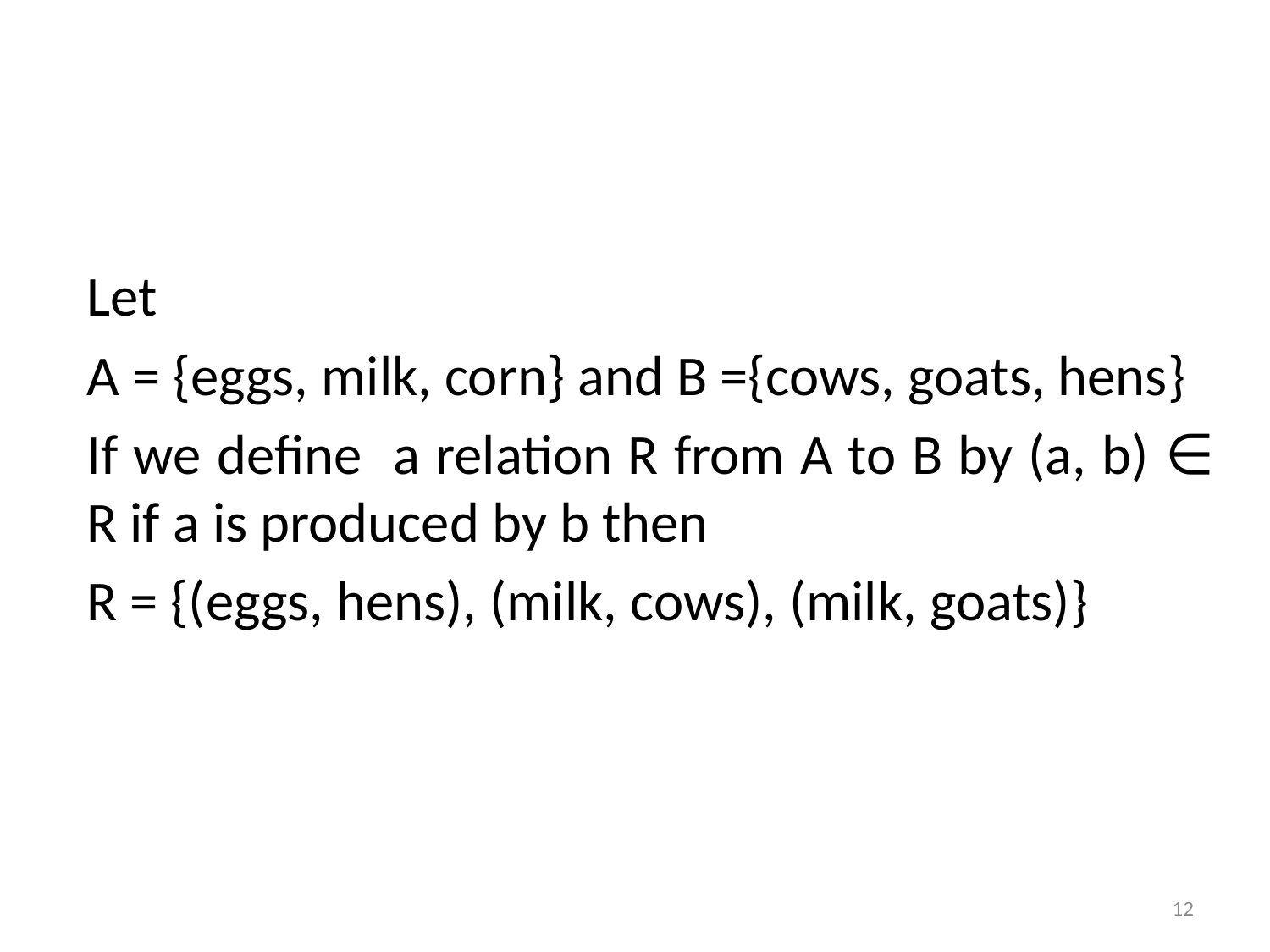

Let
A = {eggs, milk, corn} and B ={cows, goats, hens}
If we define  a relation R from A to B by (a, b) ∈ R if a is produced by b then
R = {(eggs, hens), (milk, cows), (milk, goats)}

12